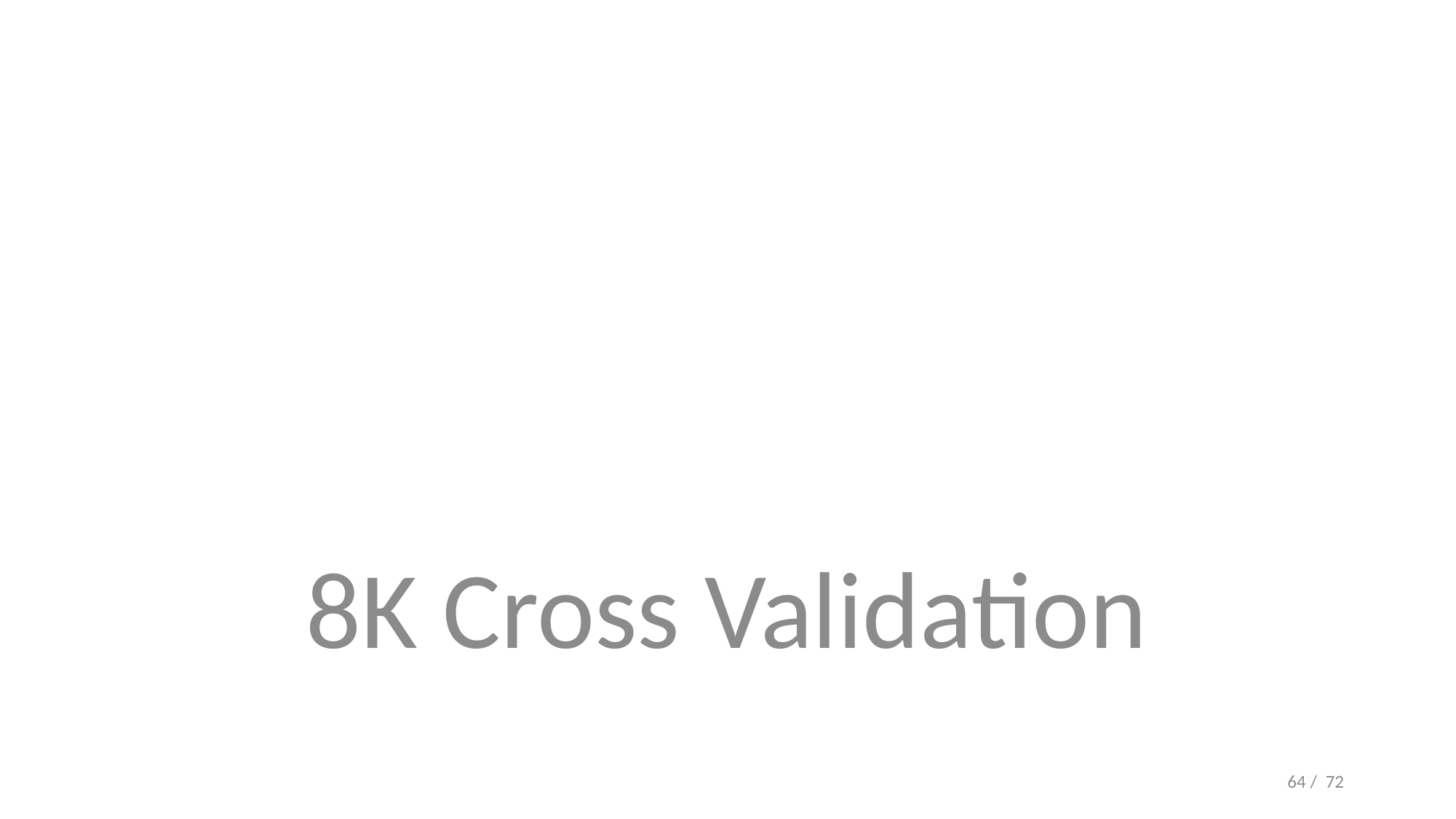

#
8K Cross Validation
64 /  72